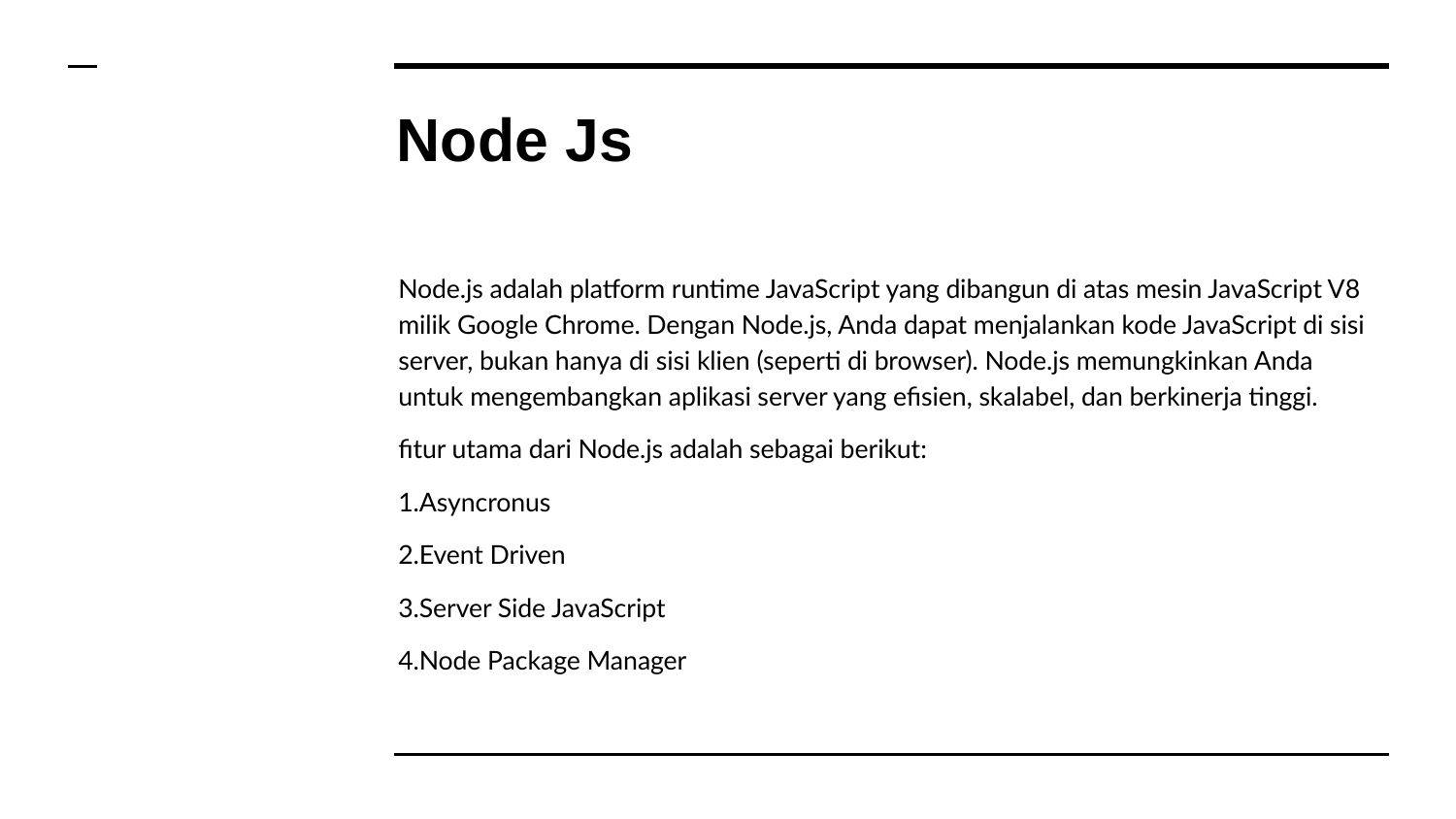

# Node Js
Node.js adalah platform runtime JavaScript yang dibangun di atas mesin JavaScript V8 milik Google Chrome. Dengan Node.js, Anda dapat menjalankan kode JavaScript di sisi server, bukan hanya di sisi klien (seperti di browser). Node.js memungkinkan Anda untuk mengembangkan aplikasi server yang efisien, skalabel, dan berkinerja tinggi.
fitur utama dari Node.js adalah sebagai berikut:
1.Asyncronus
2.Event Driven
3.Server Side JavaScript
4.Node Package Manager